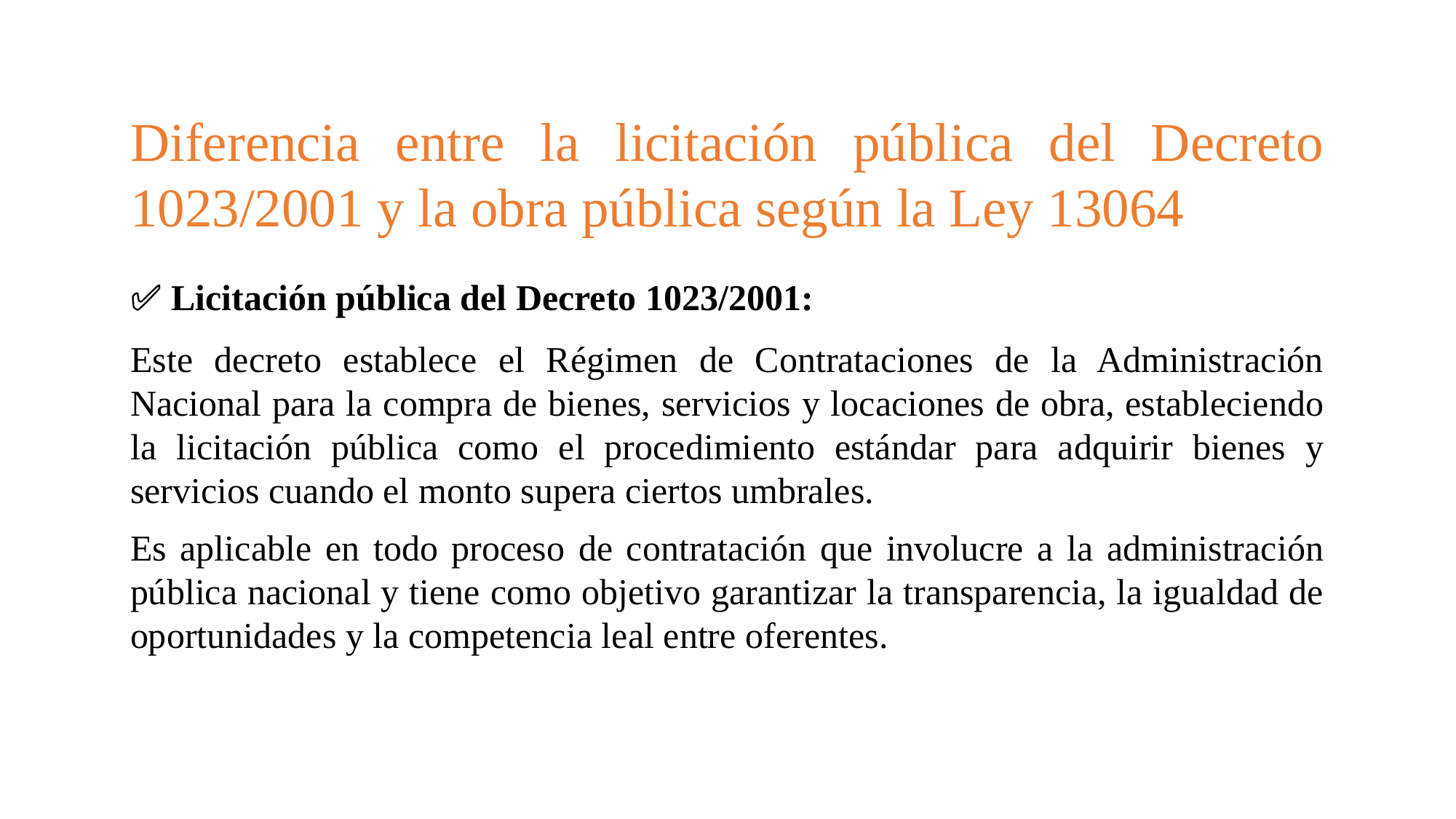

Diferencia entre la licitación pública del Decreto 1023/2001 y la obra pública según la Ley 13064
✅ Licitación pública del Decreto 1023/2001:
Este decreto establece el Régimen de Contrataciones de la Administración Nacional para la compra de bienes, servicios y locaciones de obra, estableciendo la licitación pública como el procedimiento estándar para adquirir bienes y servicios cuando el monto supera ciertos umbrales.
Es aplicable en todo proceso de contratación que involucre a la administración pública nacional y tiene como objetivo garantizar la transparencia, la igualdad de oportunidades y la competencia leal entre oferentes.